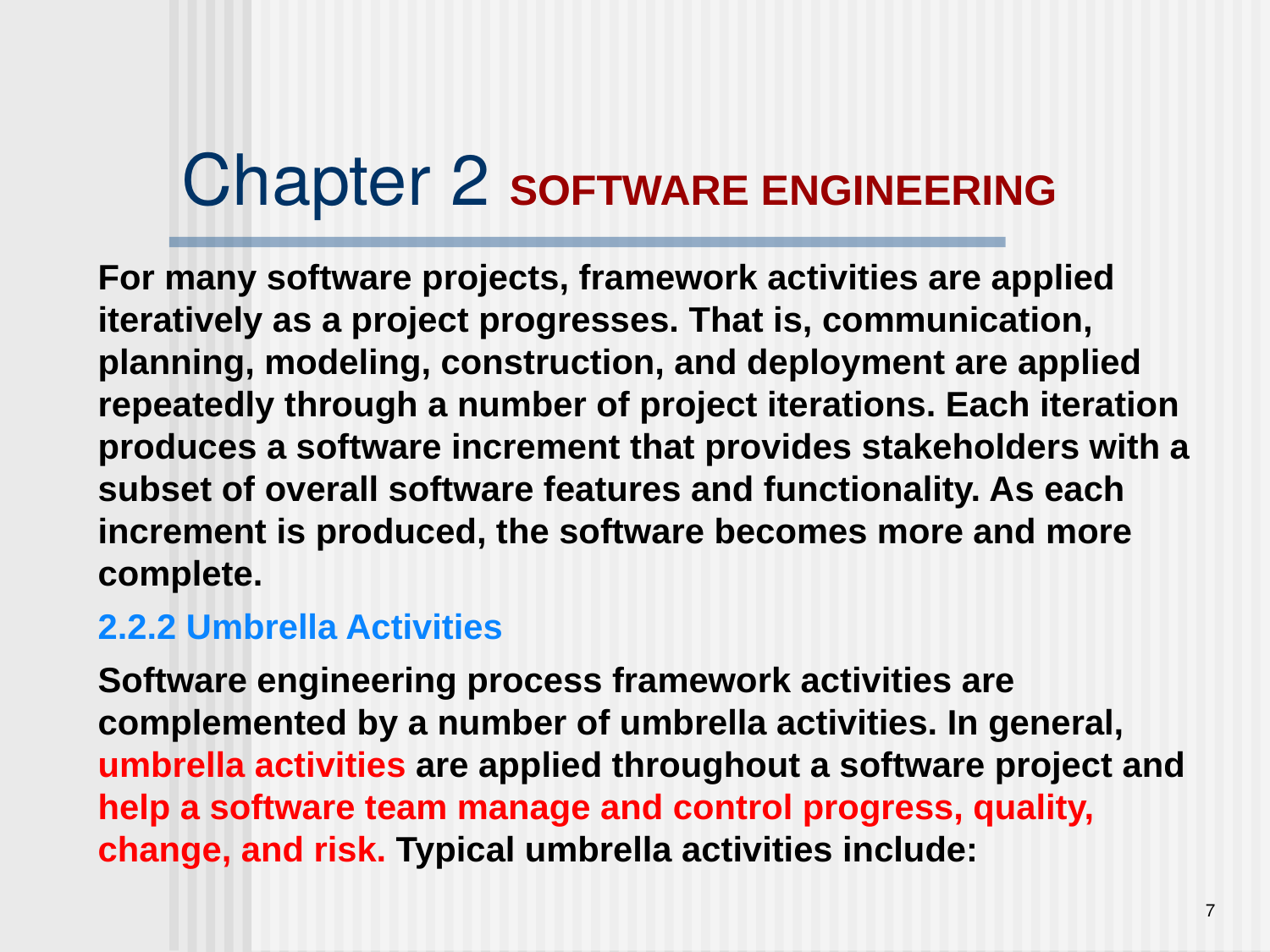

# Chapter 2 SOFTWARE ENGINEERING
For many software projects, framework activities are applied iteratively as a project progresses. That is, communication, planning, modeling, construction, and deployment are applied repeatedly through a number of project iterations. Each iteration produces a software increment that provides stakeholders with a subset of overall software features and functionality. As each increment is produced, the software becomes more and more complete.
2.2.2 Umbrella Activities
Software engineering process framework activities are complemented by a number of umbrella activities. In general, umbrella activities are applied throughout a software project and help a software team manage and control progress, quality, change, and risk. Typical umbrella activities include:
7